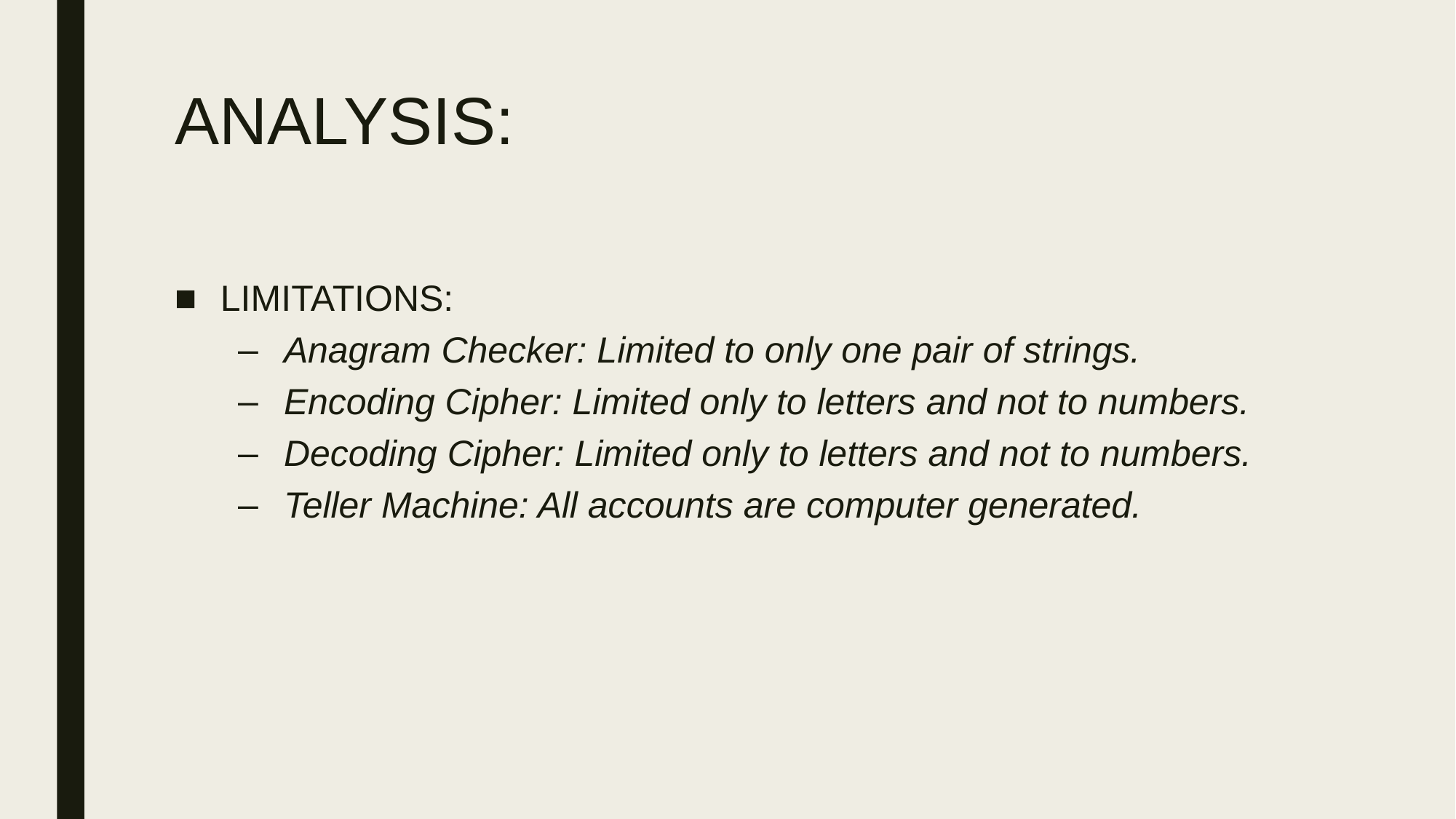

# ANALYSIS:
LIMITATIONS:
Anagram Checker: Limited to only one pair of strings.
Encoding Cipher: Limited only to letters and not to numbers.
Decoding Cipher: Limited only to letters and not to numbers.
Teller Machine: All accounts are computer generated.